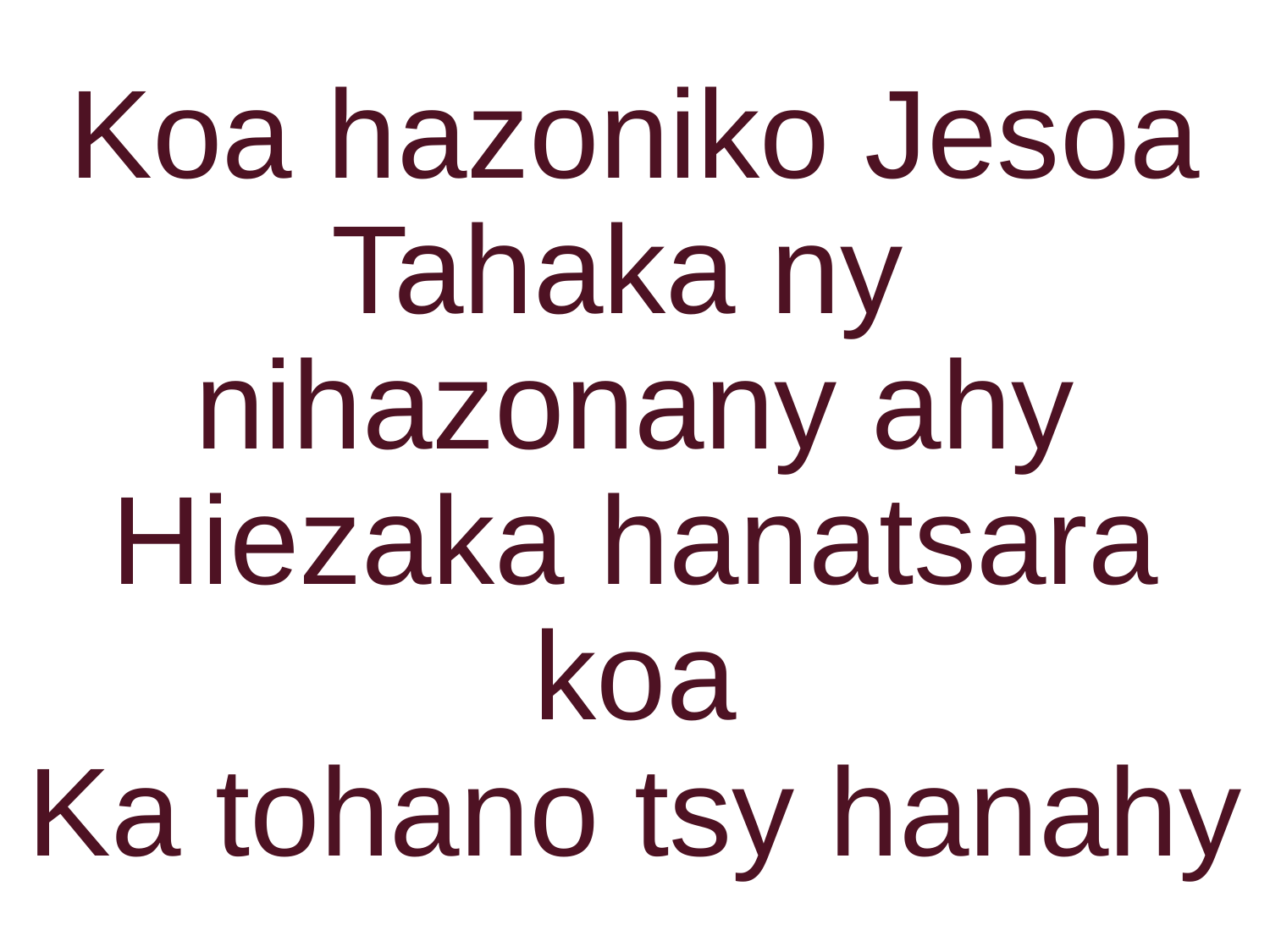

# Koa hazoniko Jesoa Tahaka ny  nihazonany ahy Hiezaka hanatsara koa Ka tohano tsy hanahy